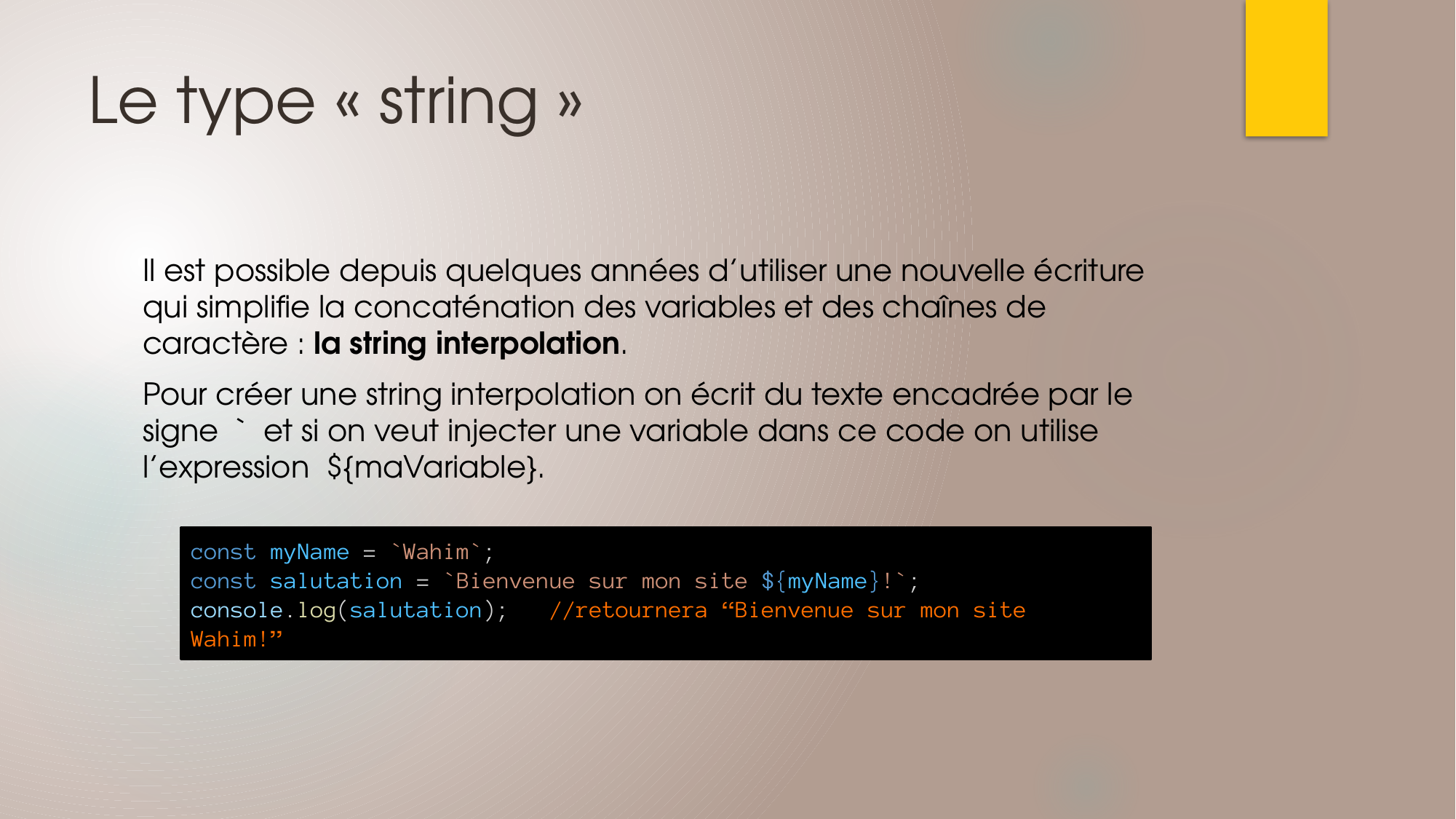

# Le type « string »
Il est possible depuis quelques années d’utiliser une nouvelle écriture qui simplifie la concaténation des variables et des chaînes de caractère : la string interpolation.
Pour créer une string interpolation on écrit du texte encadrée par le signe  `  et si on veut injecter une variable dans ce code on utilise l’expression  ${maVariable}.

const myName = `Wahim`;
const salutation = `Bienvenue sur mon site ${myName}!`;
console.log(salutation);   //retournera “Bienvenue sur mon site Wahim!”